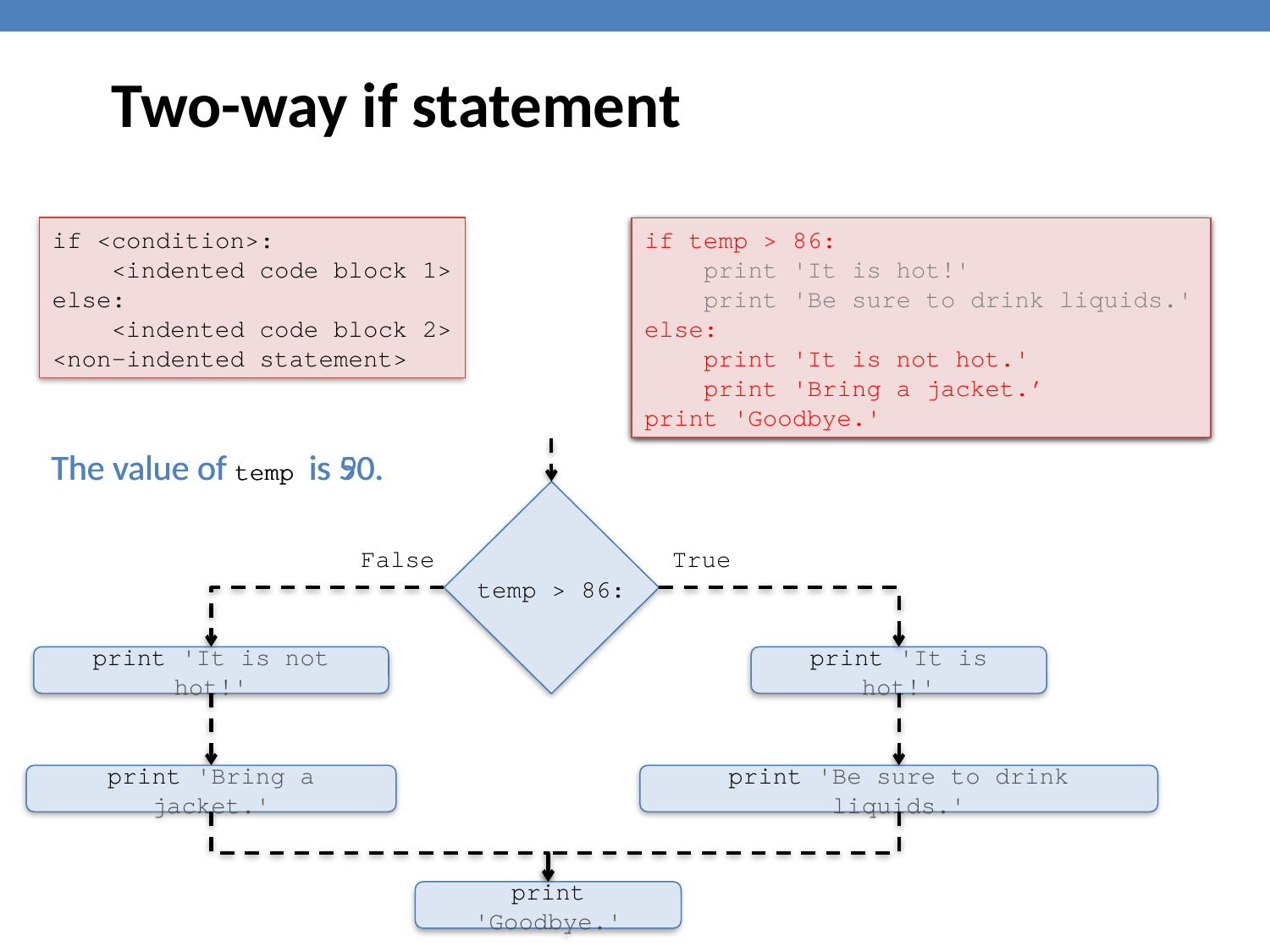

Two-way if statement
if <condition>:
    <indented code block 1>
else:
    <indented code block 2>
<non-indented statement>
if temp > 86:
    print 'It is hot!'
    print 'Be sure to drink liquids.'
else:
    print 'It is not hot.'
    print 'Bring a jacket.’
print 'Goodbye.’
if temp > 86:
    print 'It is hot!'
    print 'Be sure to drink liquids.'
else:
    print 'It is not hot.'
    print 'Bring a jacket.’
print 'Goodbye.'
if temp > 86:
    print 'It is hot!'
    print 'Be sure to drink liquids.'
else:
    print 'It is not hot.'
    print 'Bring a jacket.’
print 'Goodbye.'
The value of temp is 50.
The value of temp is 90.
temp > 86:
False
True
print 'It is not hot!'
print 'It is hot!'
print 'Bring a jacket.'
print 'Be sure to drink liquids.'
print 'Goodbye.'